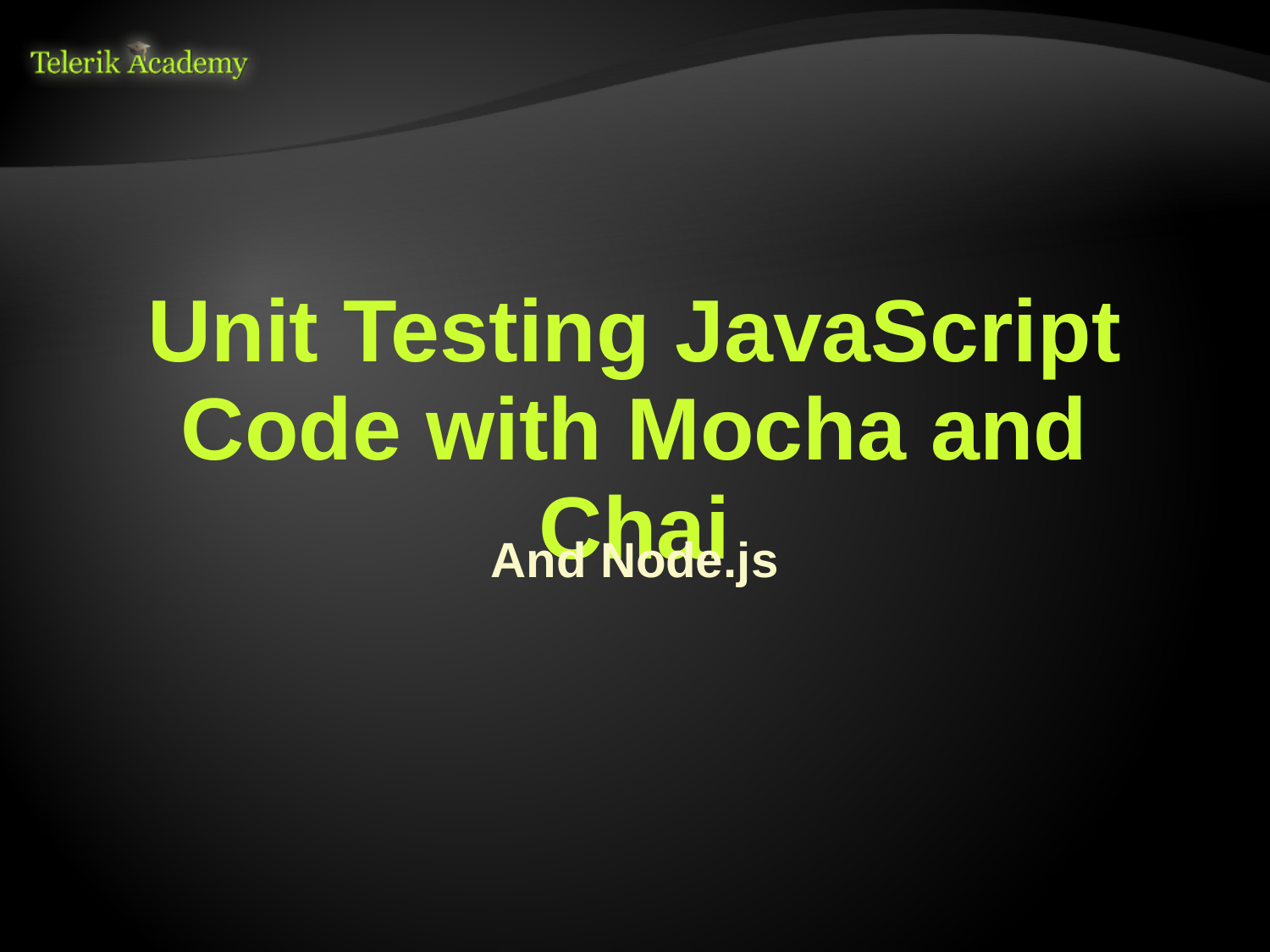

# Unit Testing JavaScript Code with Mocha and Chai
And Node.js